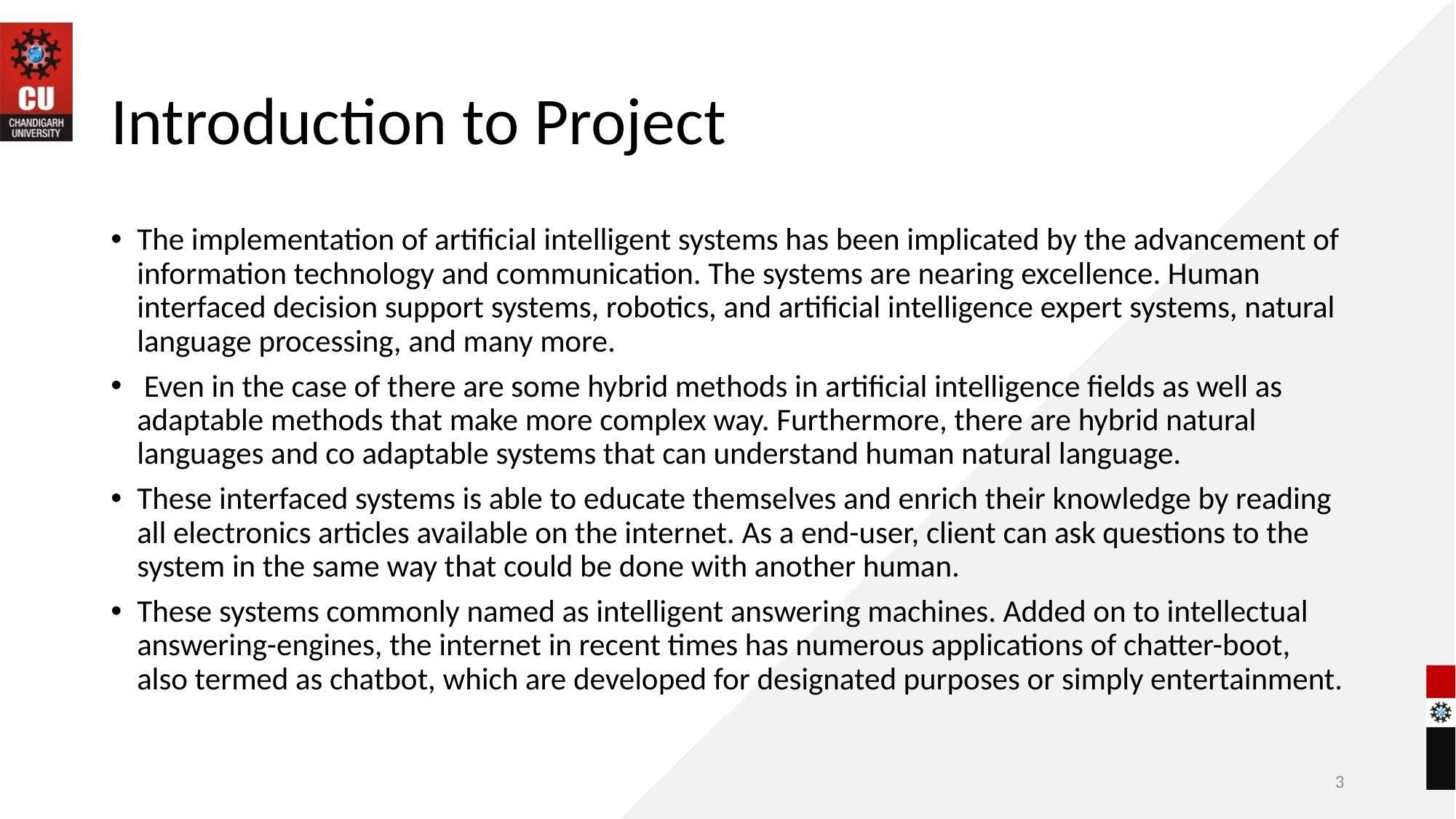

# Introduction to Project
The implementation of artificial intelligent systems has been implicated by the advancement of information technology and communication. The systems are nearing excellence. Human interfaced decision support systems, robotics, and artificial intelligence expert systems, natural language processing, and many more.
 Even in the case of there are some hybrid methods in artificial intelligence fields as well as adaptable methods that make more complex way. Furthermore, there are hybrid natural languages and co adaptable systems that can understand human natural language.
These interfaced systems is able to educate themselves and enrich their knowledge by reading all electronics articles available on the internet. As a end-user, client can ask questions to the system in the same way that could be done with another human.
These systems commonly named as intelligent answering machines. Added on to intellectual answering-engines, the internet in recent times has numerous applications of chatter-boot, also termed as chatbot, which are developed for designated purposes or simply entertainment.
3